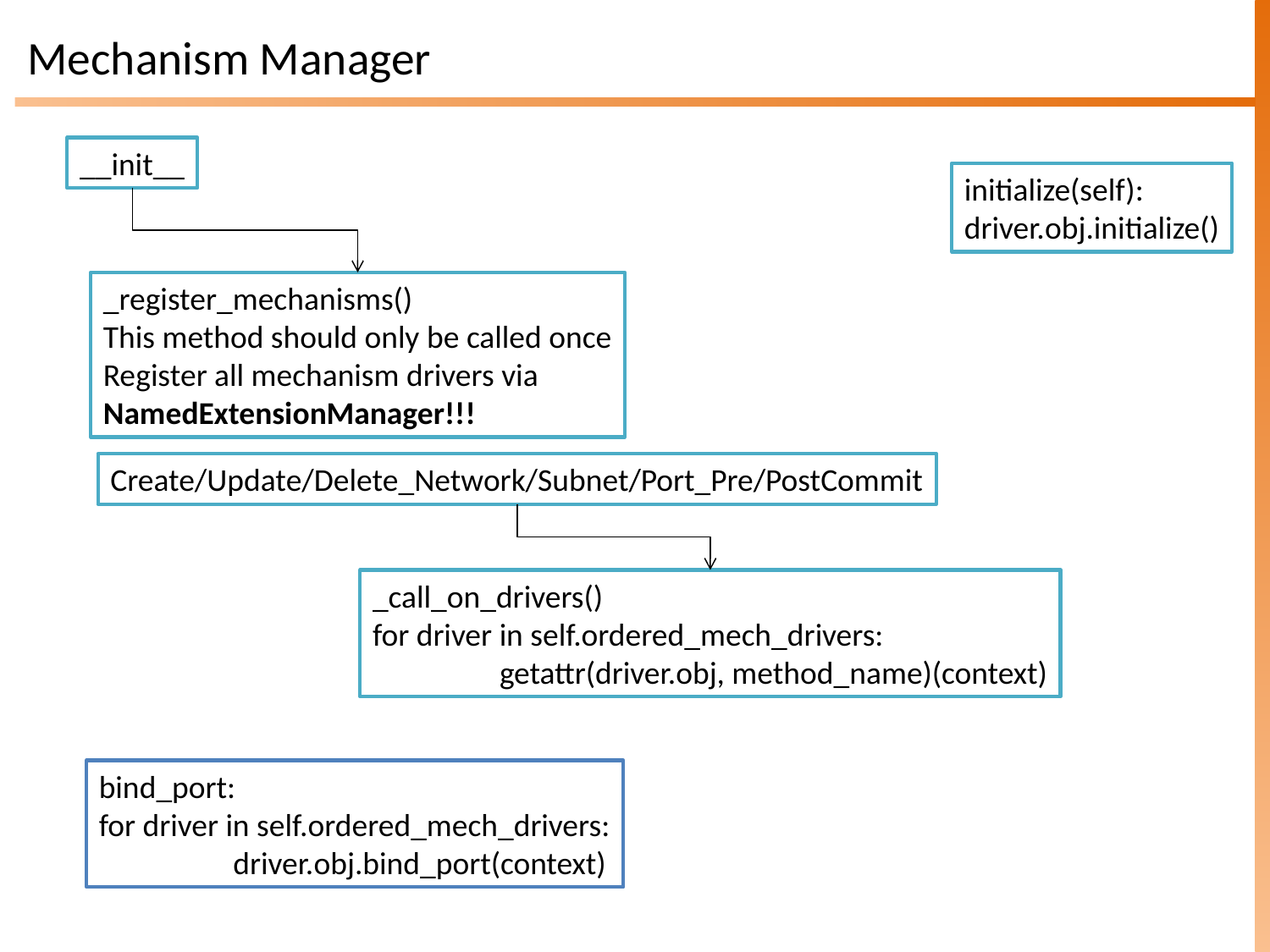

# Mechanism Manager
__init__
initialize(self):
driver.obj.initialize()
_register_mechanisms()
This method should only be called once
Register all mechanism drivers via
NamedExtensionManager!!!
Create/Update/Delete_Network/Subnet/Port_Pre/PostCommit
_call_on_drivers()
for driver in self.ordered_mech_drivers:
	getattr(driver.obj, method_name)(context)
bind_port:
for driver in self.ordered_mech_drivers:
	 driver.obj.bind_port(context)